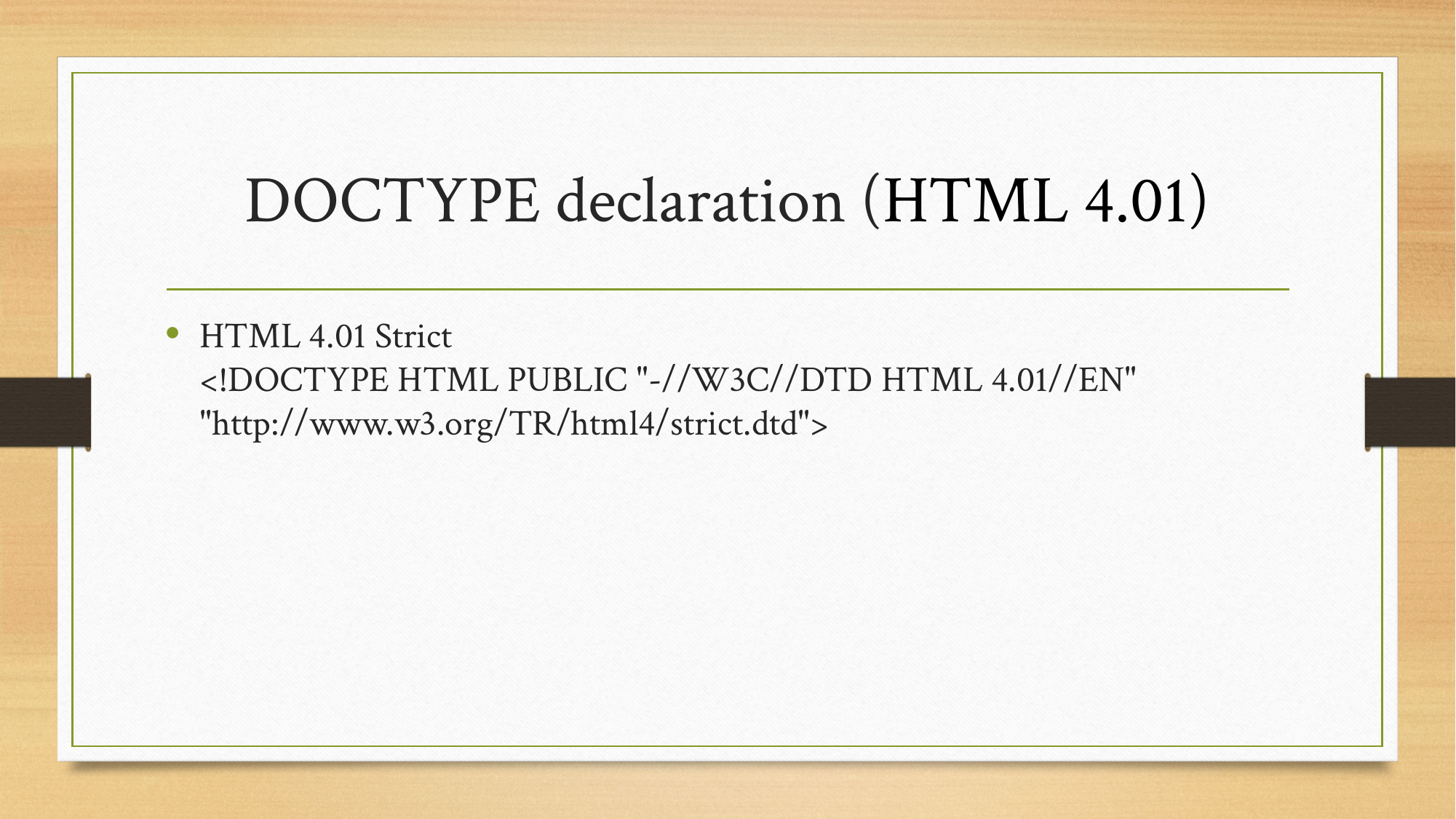

# DOCTYPE declaration (HTML 4.01)
HTML 4.01 Strict
<!DOCTYPE HTML PUBLIC "-//W3C//DTD HTML 4.01//EN" "http://www.w3.org/TR/html4/strict.dtd">